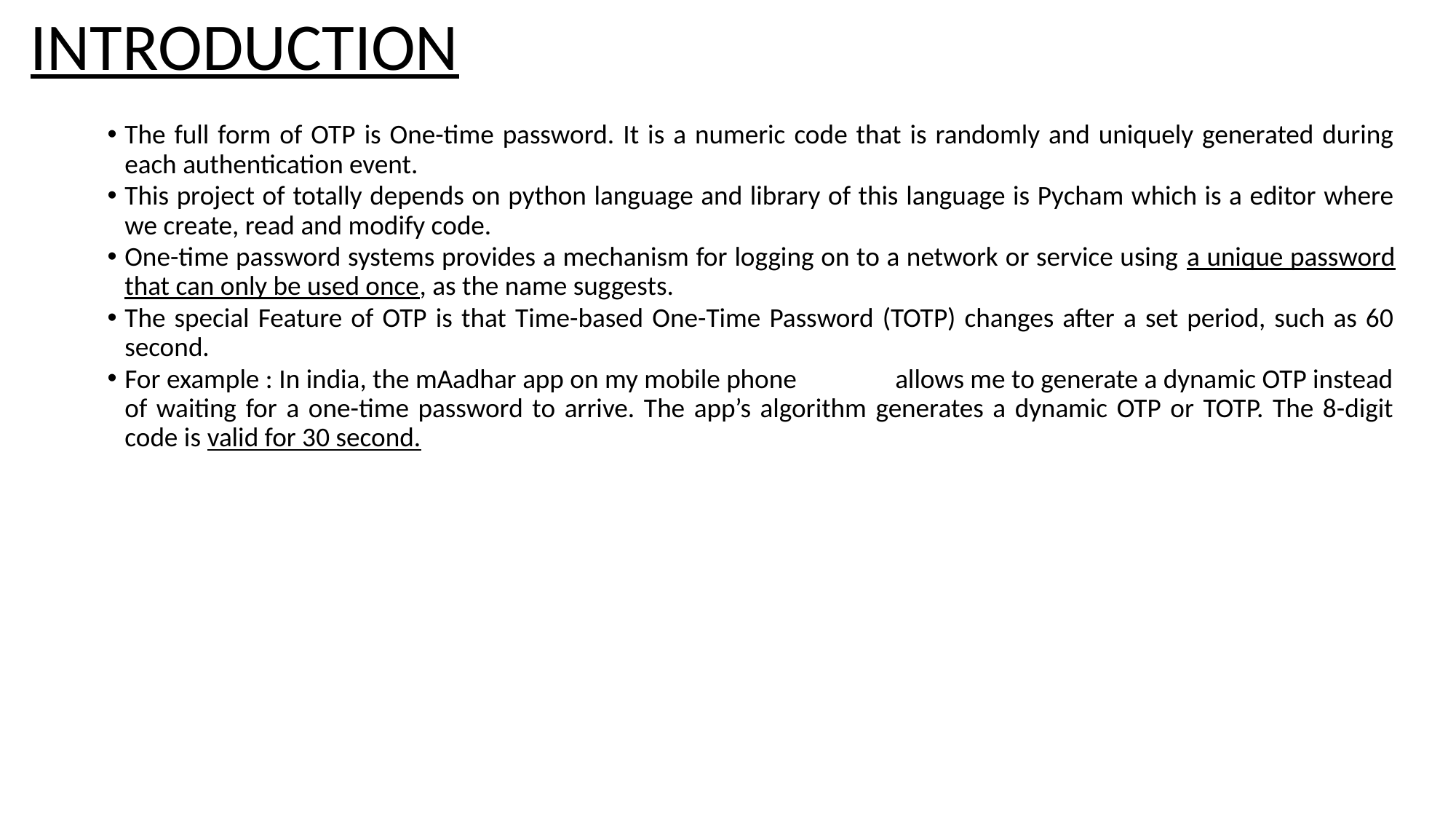

# INTRODUCTION
The full form of OTP is One-time password. It is a numeric code that is randomly and uniquely generated during each authentication event.
This project of totally depends on python language and library of this language is Pycham which is a editor where we create, read and modify code.
One-time password systems provides a mechanism for logging on to a network or service using a unique password that can only be used once, as the name suggests.
The special Feature of OTP is that Time-based One-Time Password (TOTP) changes after a set period, such as 60 second.
For example : In india, the mAadhar app on my mobile phone                allows me to generate a dynamic OTP instead of waiting for a one-time password to arrive. The app’s algorithm generates a dynamic OTP or TOTP. The 8-digit code is valid for 30 second.